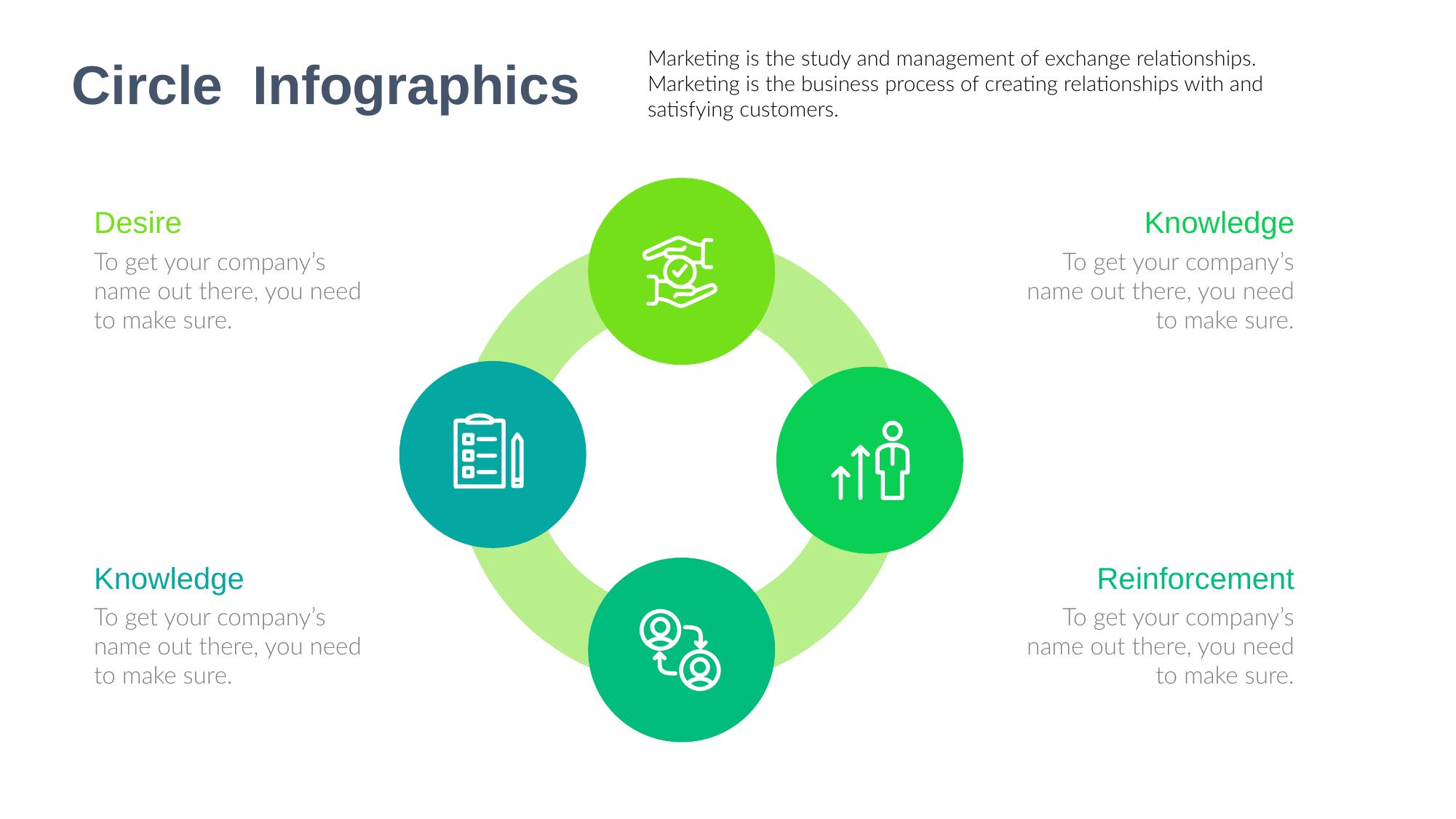

Marketing is the study and management of exchange relationships. Marketing is the business process of creating relationships with and satisfying customers.
Circle  Infographics

Desire
Knowledge

To get your company’s name out there, you need to make sure.
To get your company’s name out there, you need to make sure.

Knowledge
Reinforcement

To get your company’s name out there, you need to make sure.
To get your company’s name out there, you need to make sure.